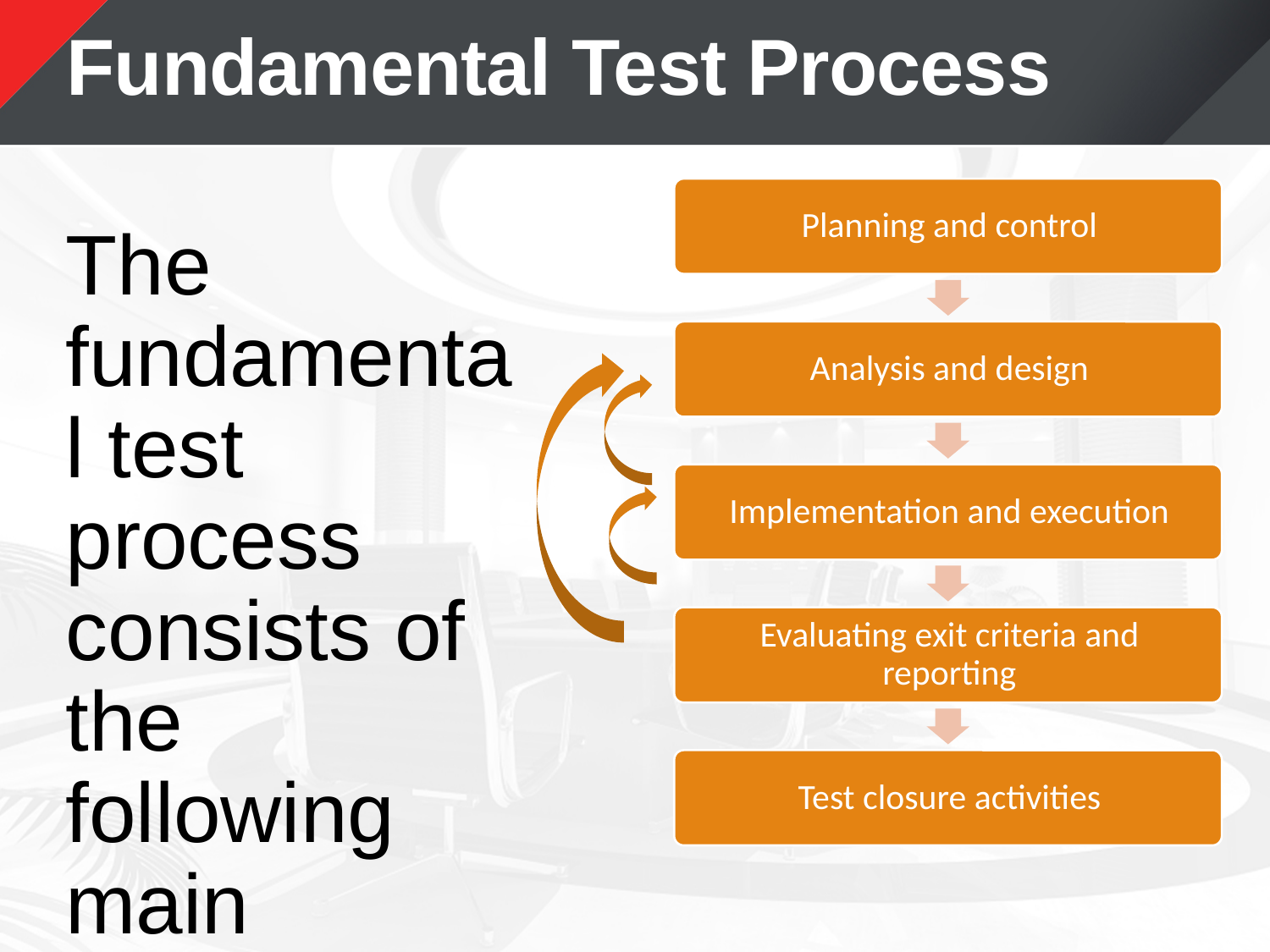

# Fundamental Test Process
Planning and control

Analysis and design

Implementation and execution

Evaluating exit criteria and reporting

Test closure activities
The fundamental test process consists of the following main activities: